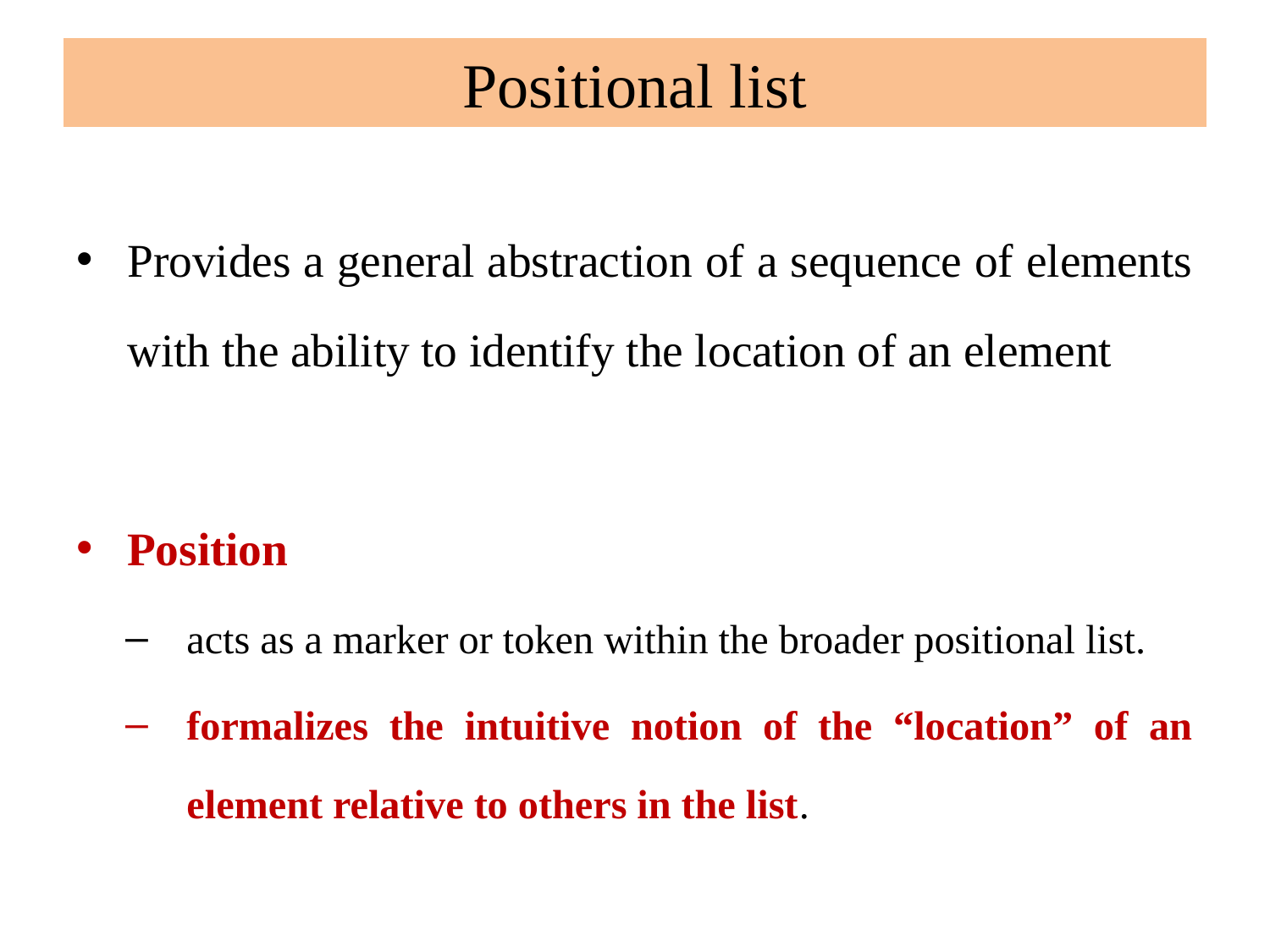

# Positional list
Provides a general abstraction of a sequence of elements with the ability to identify the location of an element

Position
acts as a marker or token within the broader positional list.
formalizes the intuitive notion of the “location” of an element relative to others in the list.